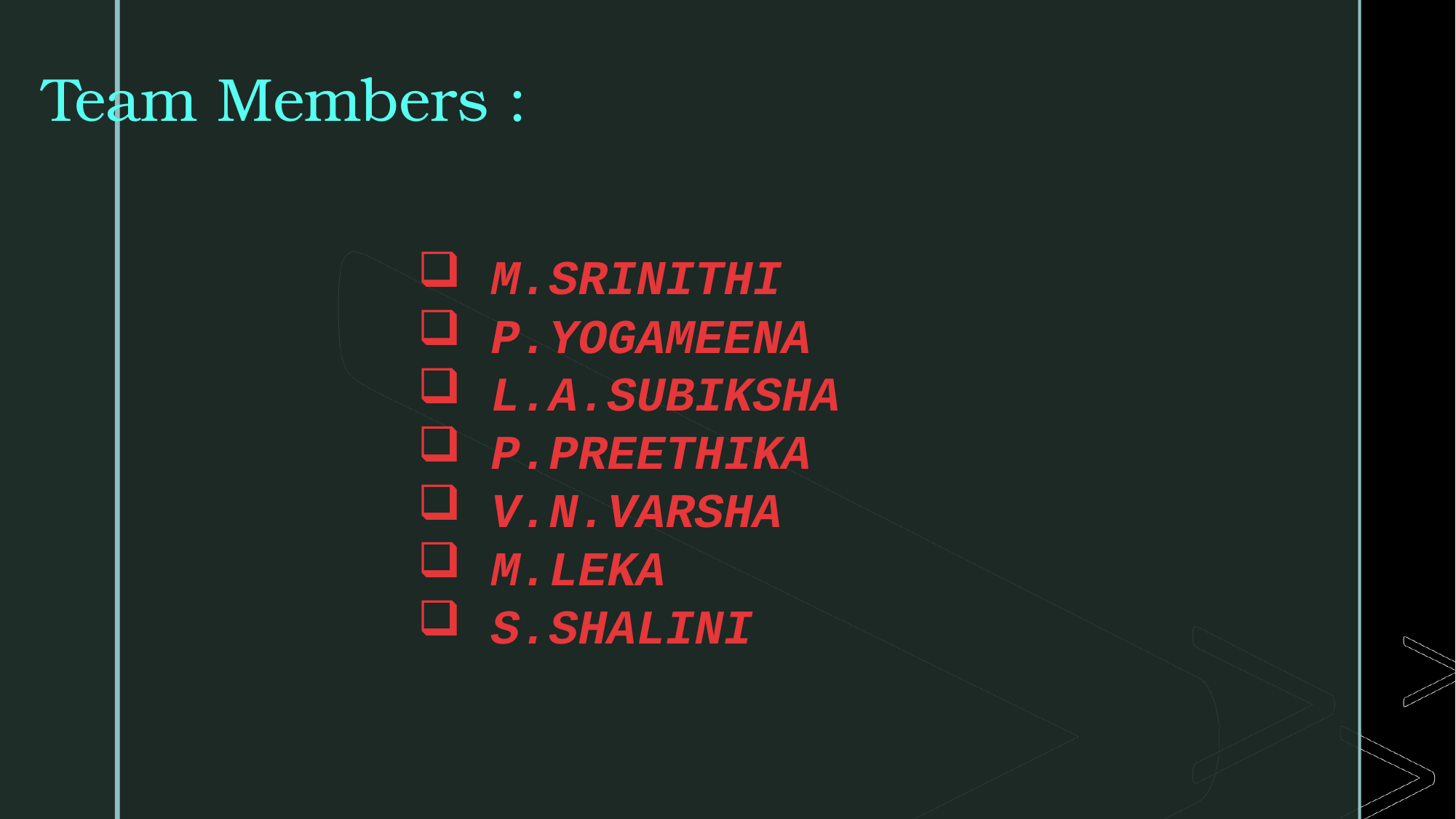

Team Members :
 M.SRINITHI
 P.YOGAMEENA
 L.A.SUBIKSHA
 P.PREETHIKA
 V.N.VARSHA
 M.LEKA
 S.SHALINI